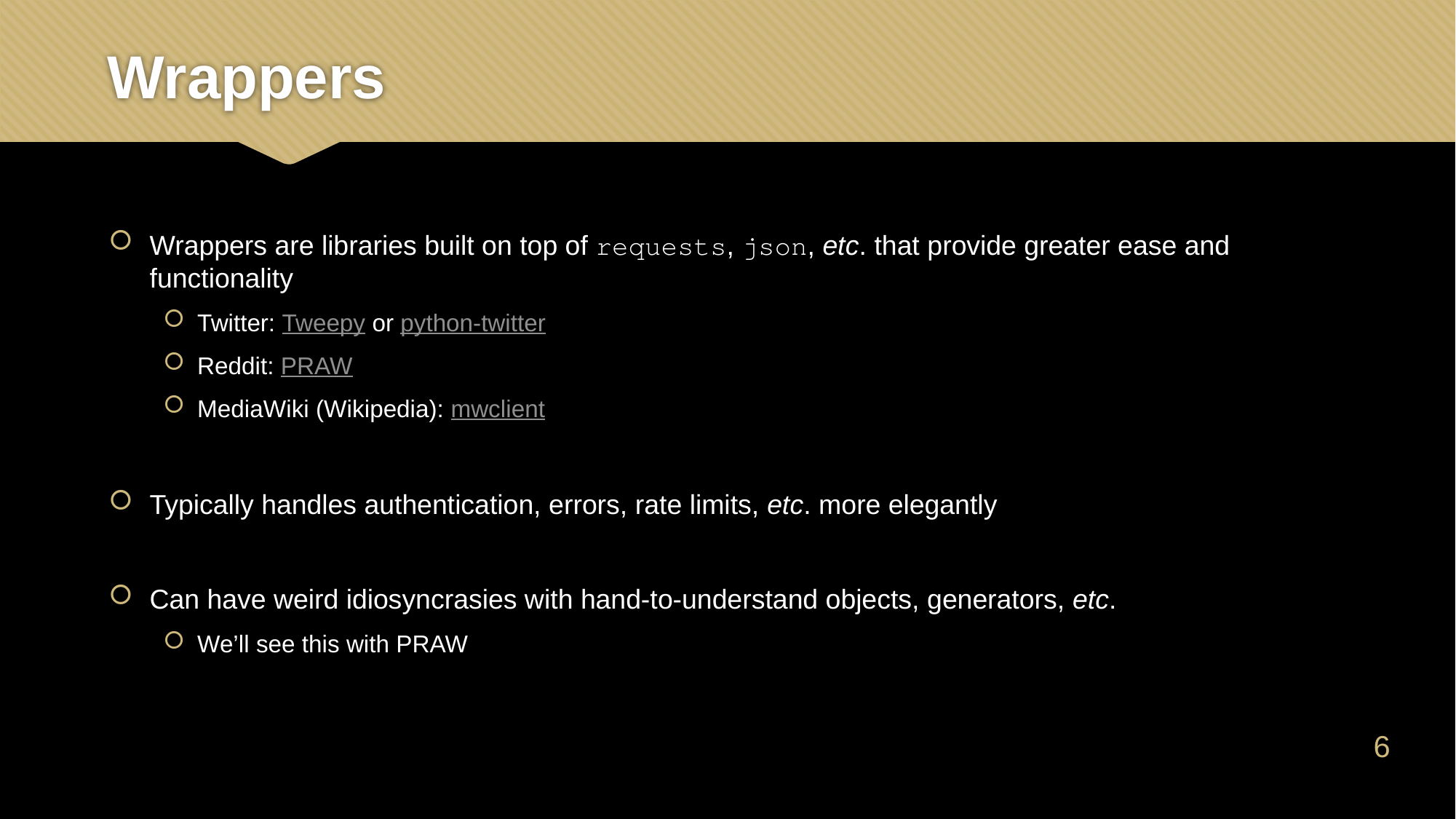

# Wrappers
Wrappers are libraries built on top of requests, json, etc. that provide greater ease and functionality
Twitter: Tweepy or python-twitter
Reddit: PRAW
MediaWiki (Wikipedia): mwclient

Typically handles authentication, errors, rate limits, etc. more elegantly

Can have weird idiosyncrasies with hand-to-understand objects, generators, etc.
We’ll see this with PRAW
6